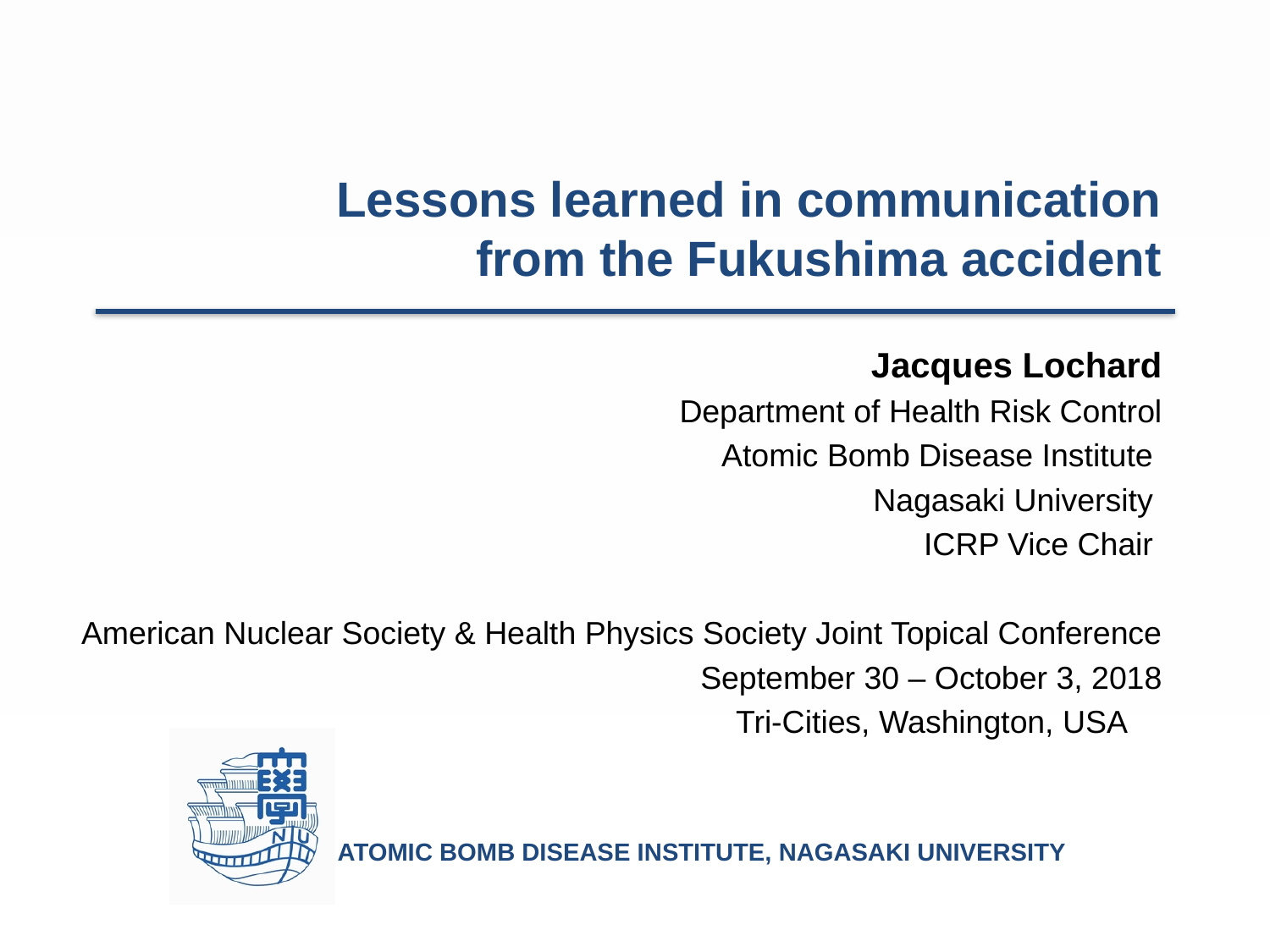

# Lessons learned in communication from the Fukushima accident
Jacques Lochard
Department of Health Risk Control
Atomic Bomb Disease Institute
Nagasaki University
ICRP Vice Chair

American Nuclear Society & Health Physics Society Joint Topical Conference
September 30 – October 3, 2018
Tri-Cities, Washington, USA